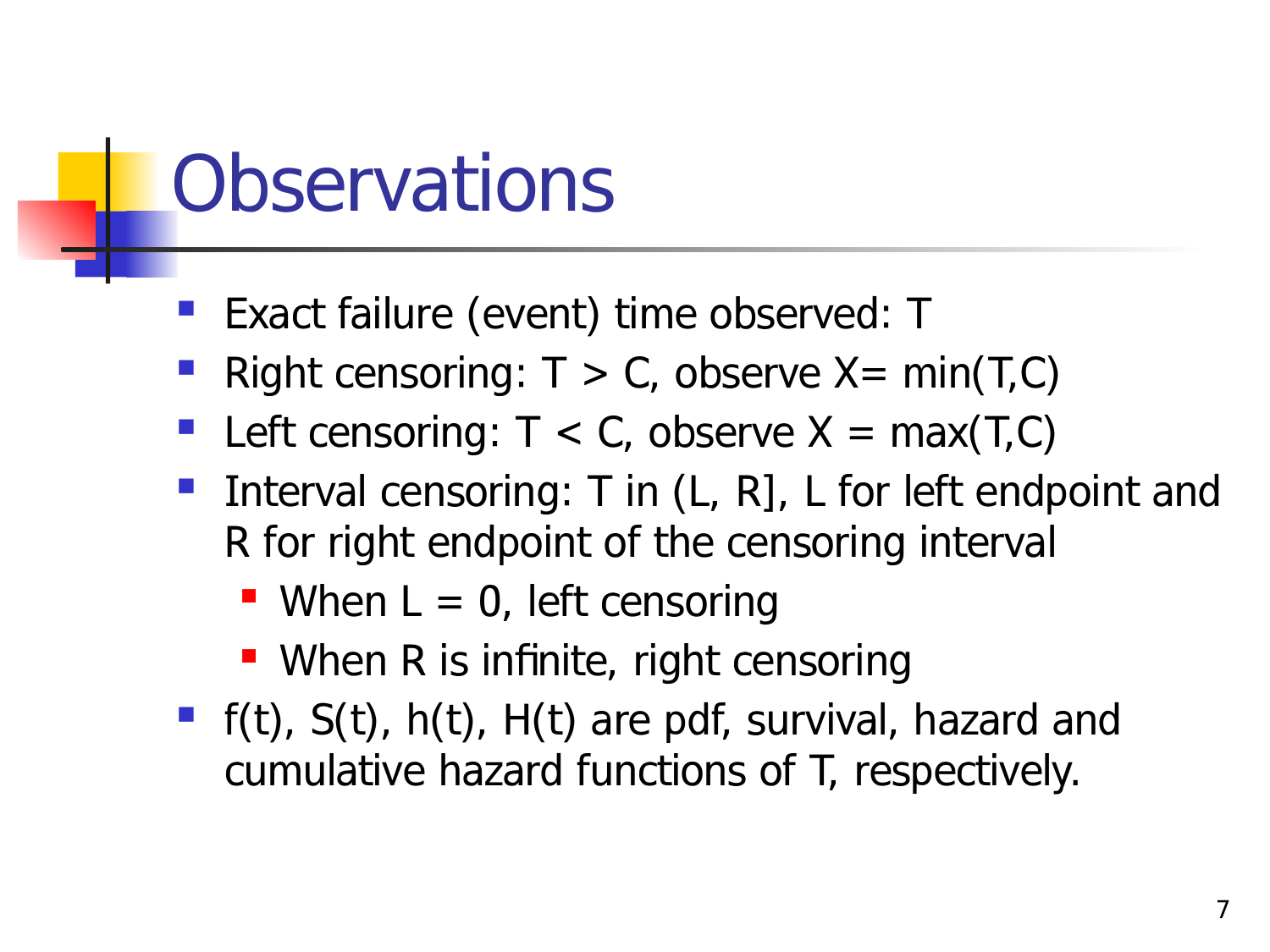

# Observations
Exact failure (event) time observed: T
Right censoring: T > C, observe X= min(T,C)
Left censoring: T < C, observe X = max(T,C)
Interval censoring: T in (L, R], L for left endpoint and R for right endpoint of the censoring interval
When L = 0, left censoring
When R is infinite, right censoring
f(t), S(t), h(t), H(t) are pdf, survival, hazard and cumulative hazard functions of T, respectively.
7